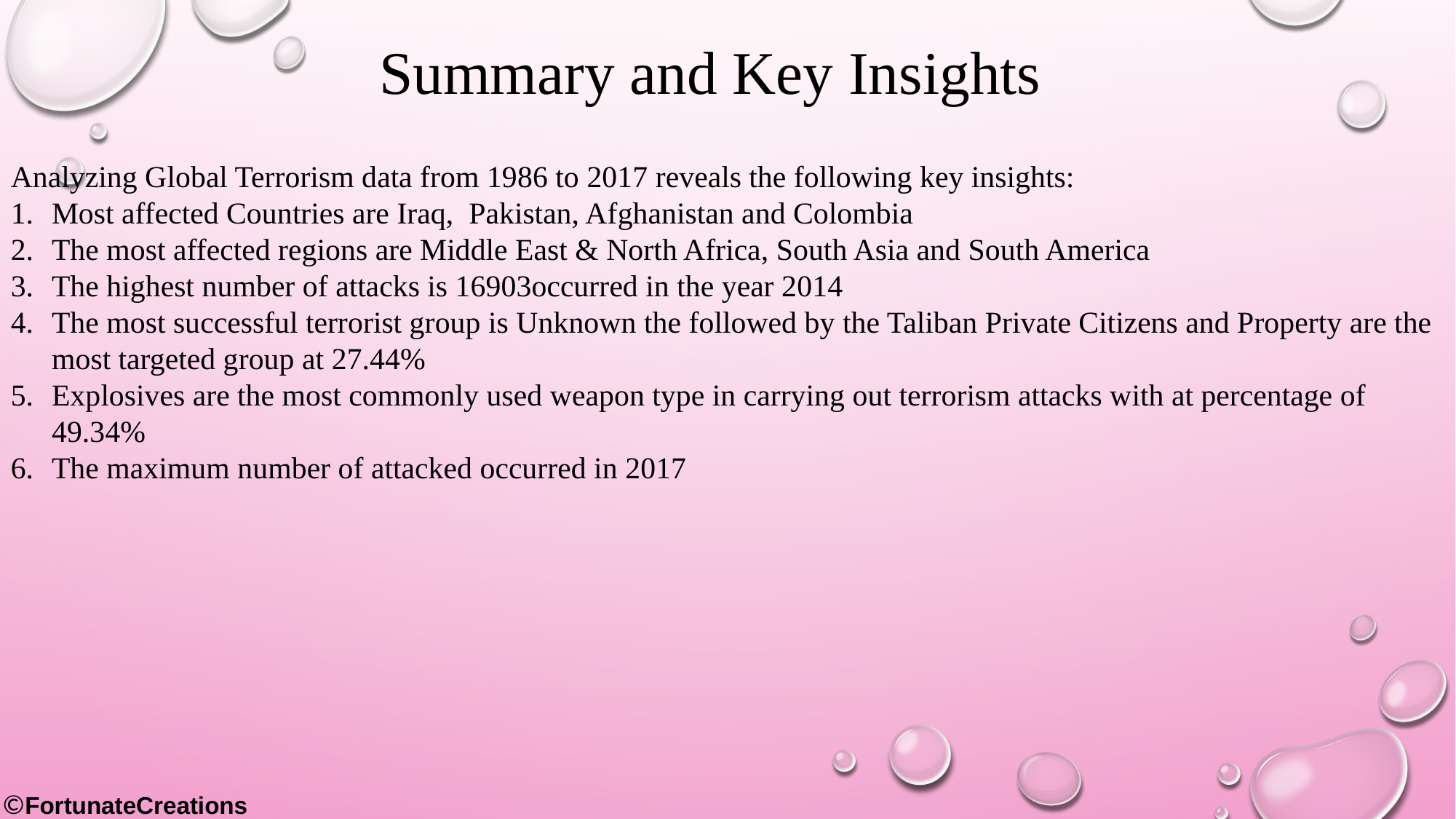

Summary and Key Insights
Analyzing Global Terrorism data from 1986 to 2017 reveals the following key insights:
Most affected Countries are Iraq,  Pakistan, Afghanistan and Colombia
The most affected regions are Middle East & North Africa, South Asia and South America
The highest number of attacks is 16903occurred in the year 2014
The most successful terrorist group is Unknown the followed by the Taliban Private Citizens and Property are the most targeted group at 27.44%
Explosives are the most commonly used weapon type in carrying out terrorism attacks with at percentage of 49.34%
The maximum number of attacked occurred in 2017

©FortunateCreations